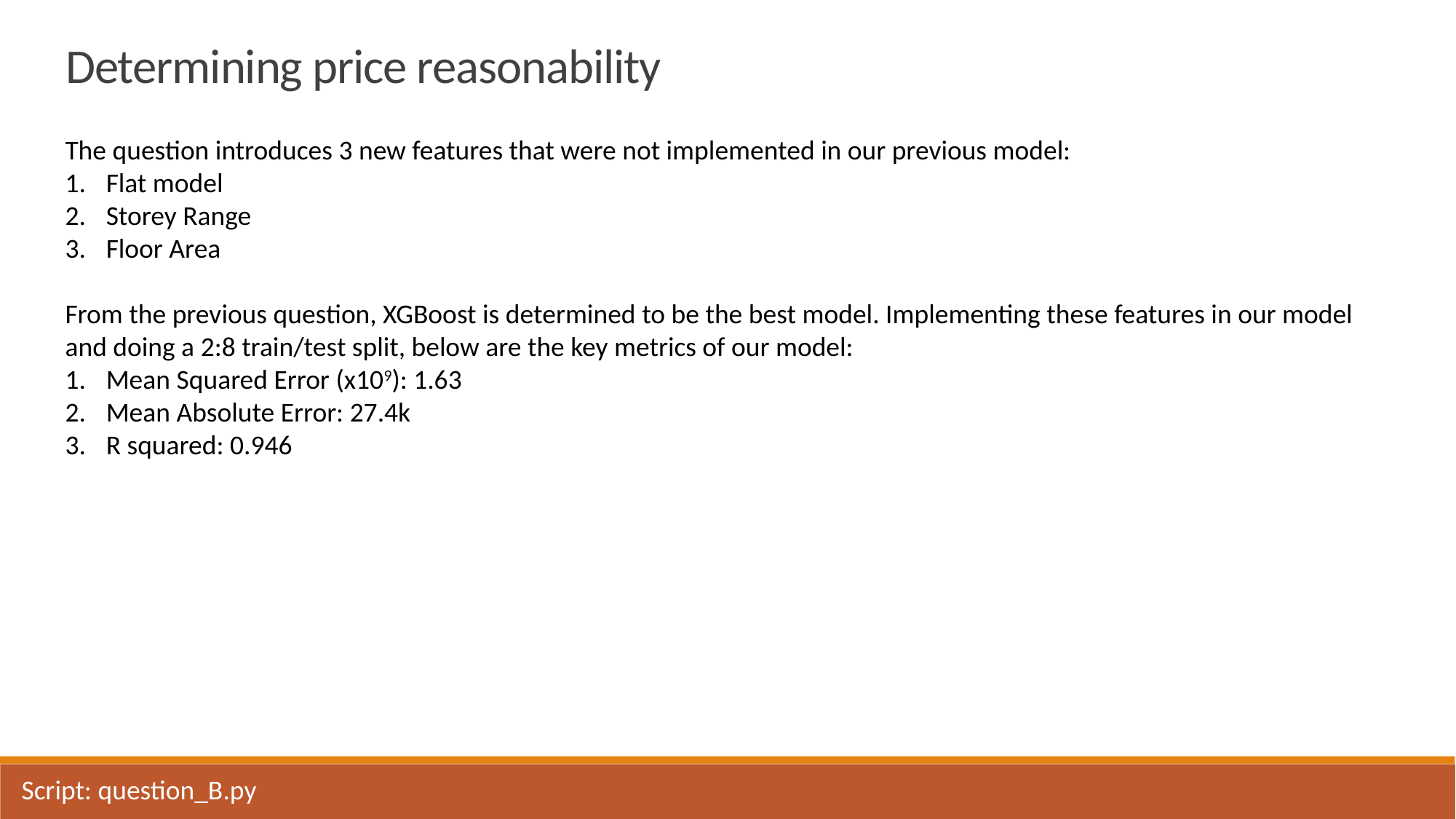

Determining price reasonability
The question introduces 3 new features that were not implemented in our previous model:
Flat model
Storey Range
Floor Area

From the previous question, XGBoost is determined to be the best model. Implementing these features in our model and doing a 2:8 train/test split, below are the key metrics of our model:
Mean Squared Error (x109): 1.63
Mean Absolute Error: 27.4k
R squared: 0.946

Script: question_B.py